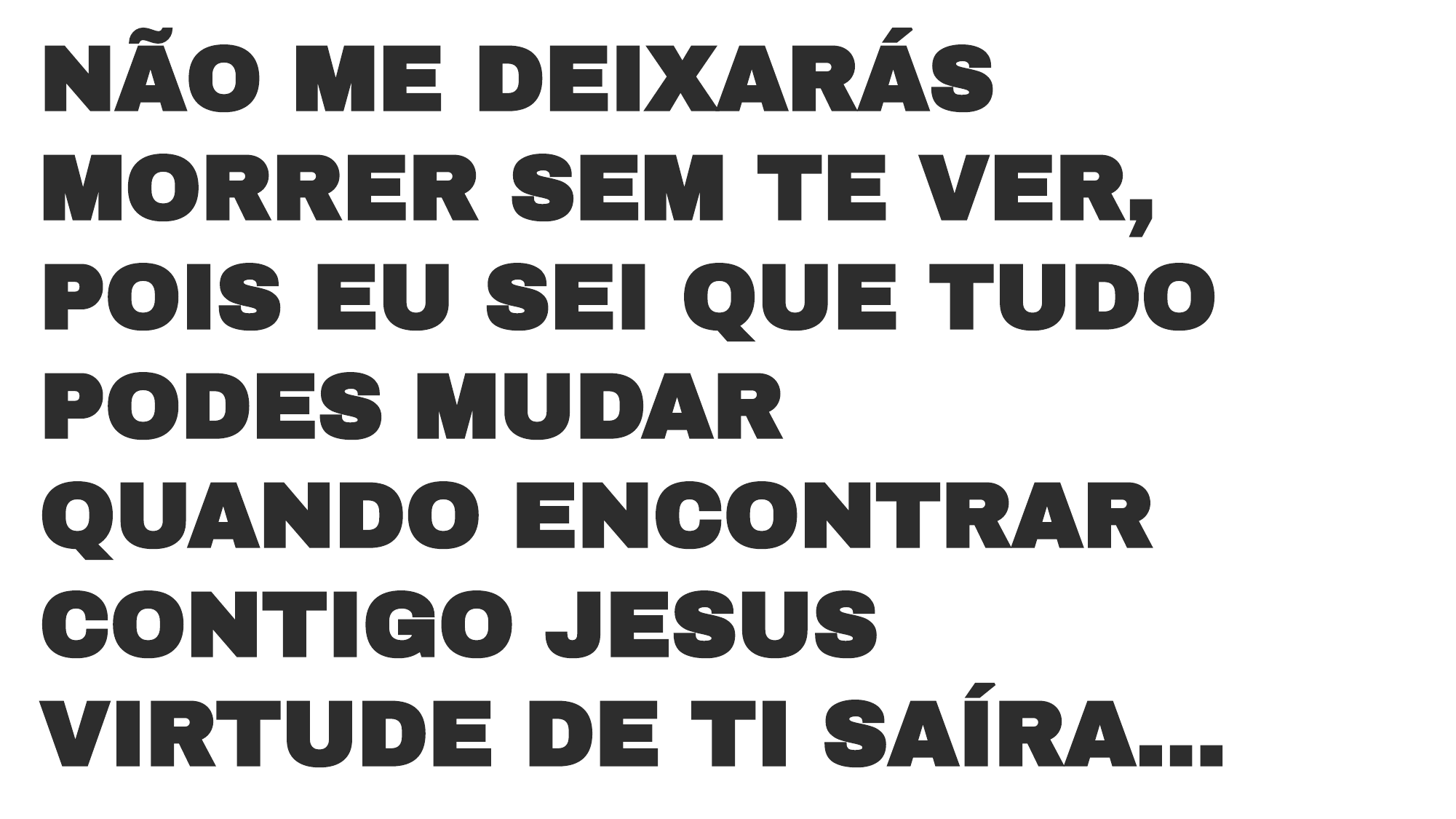

NÃO ME DEIXARÁS MORRER SEM TE VER,
POIS EU SEI QUE TUDO PODES MUDAR
QUANDO ENCONTRAR CONTIGO JESUS
VIRTUDE DE TI SAÍRA...